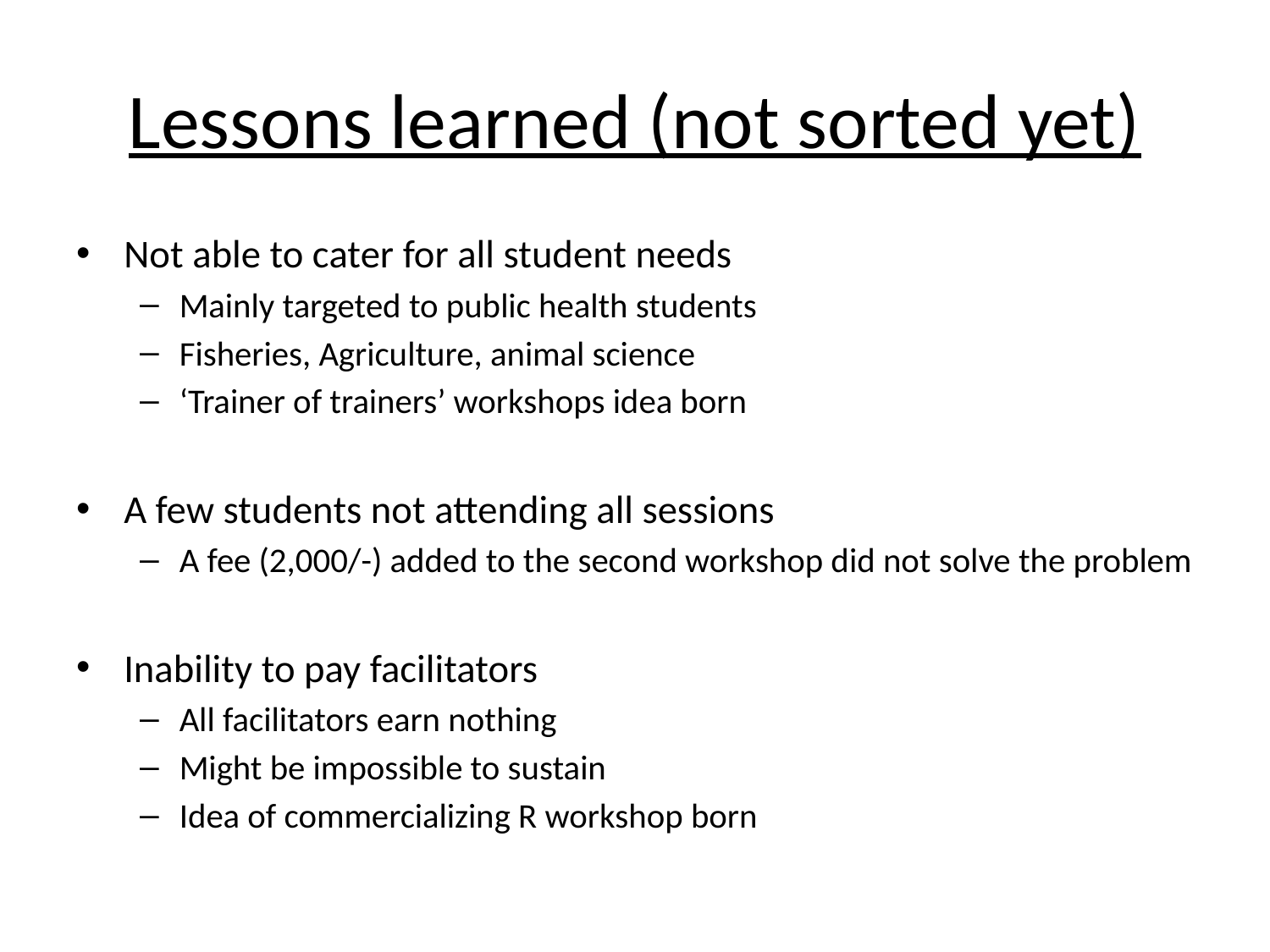

# Lessons learned (not sorted yet)
Not able to cater for all student needs
Mainly targeted to public health students
Fisheries, Agriculture, animal science
‘Trainer of trainers’ workshops idea born

A few students not attending all sessions
A fee (2,000/-) added to the second workshop did not solve the problem

Inability to pay facilitators
All facilitators earn nothing
Might be impossible to sustain
Idea of commercializing R workshop born